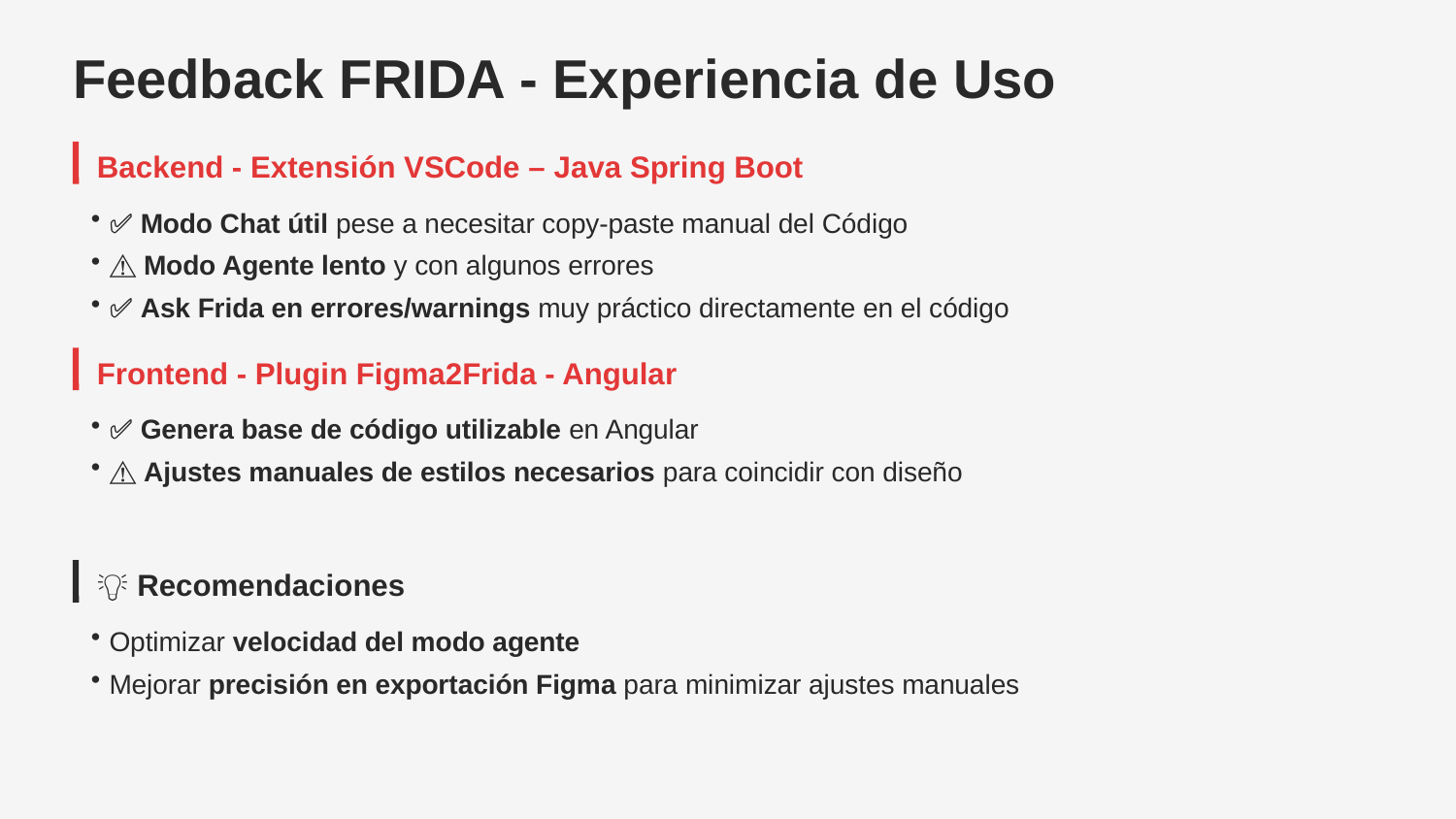

Feedback FRIDA - Experiencia de Uso

Backend - Extensión VSCode – Java Spring Boot
✅ Modo Chat útil pese a necesitar copy-paste manual del Código
⚠️ Modo Agente lento y con algunos errores
✅ Ask Frida en errores/warnings muy práctico directamente en el código

Frontend - Plugin Figma2Frida - Angular
✅ Genera base de código utilizable en Angular
⚠️ Ajustes manuales de estilos necesarios para coincidir con diseño

💡 Recomendaciones
Optimizar velocidad del modo agente
Mejorar precisión en exportación Figma para minimizar ajustes manuales